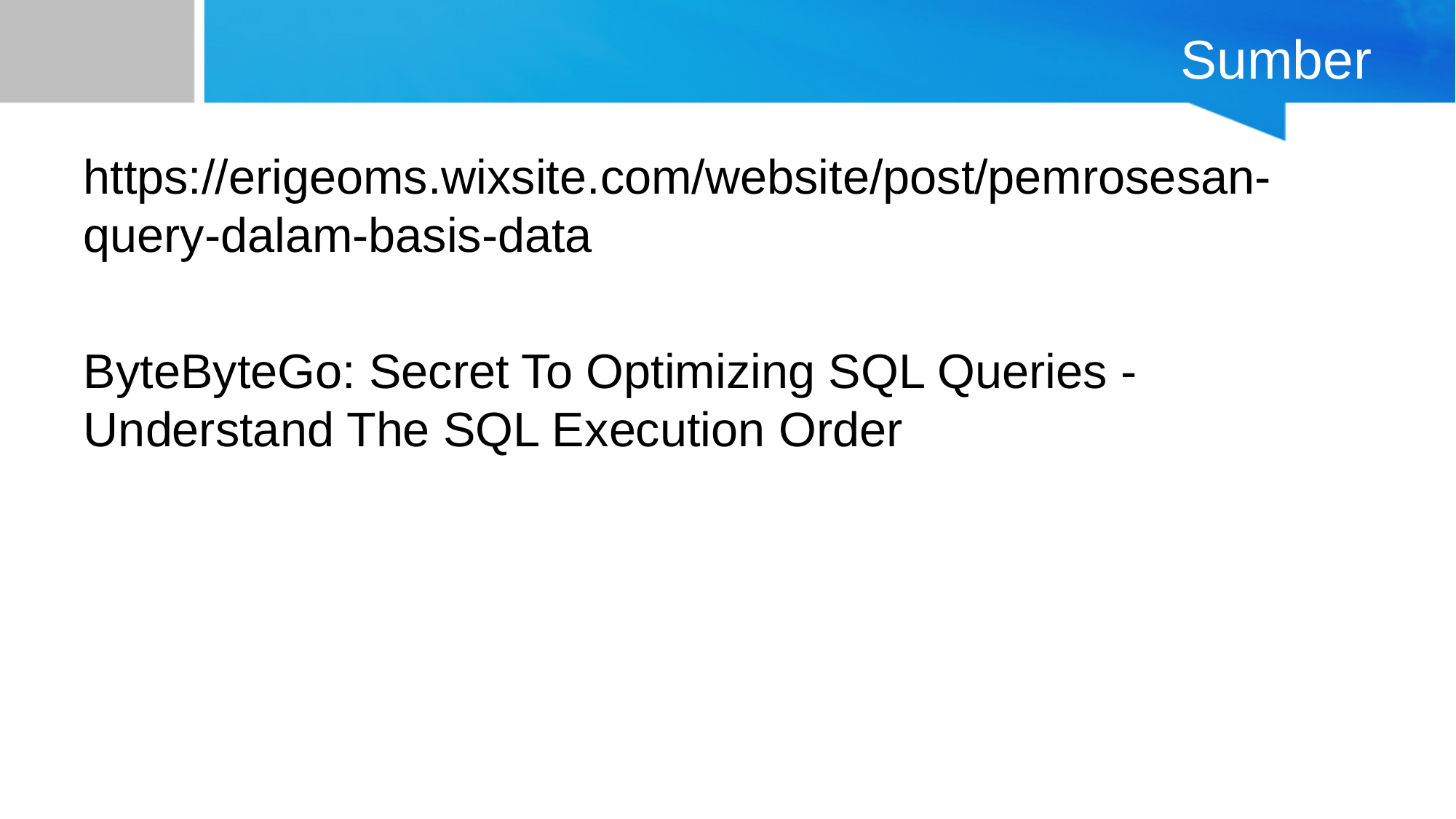

# Sumber
https://erigeoms.wixsite.com/website/post/pemrosesan-query-dalam-basis-data

ByteByteGo: Secret To Optimizing SQL Queries - Understand The SQL Execution Order